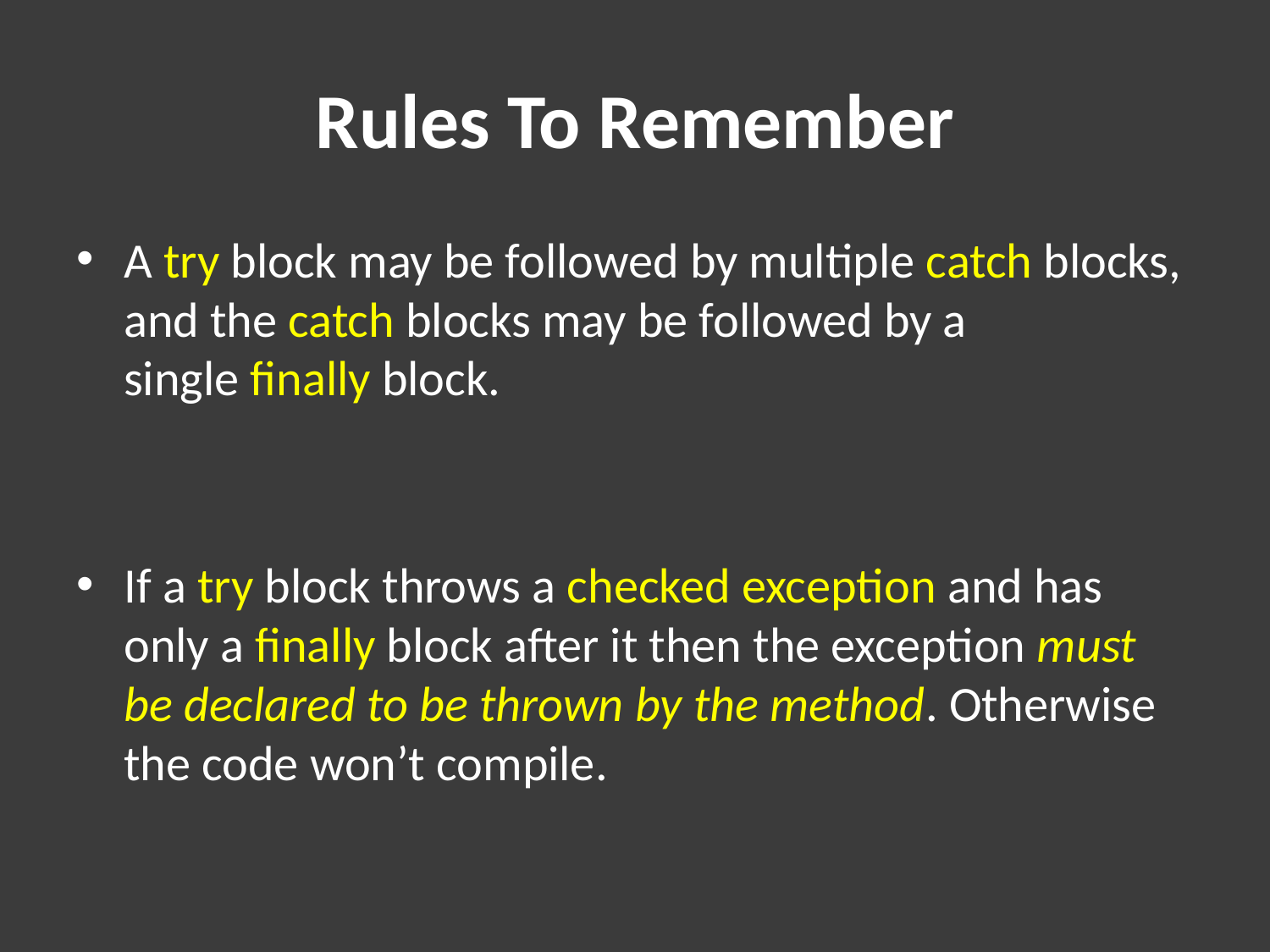

# Rules To Remember
A try block may be followed by multiple catch blocks, and the catch blocks may be followed by a single finally block.

If a try block throws a checked exception and has only a finally block after it then the exception must be declared to be thrown by the method. Otherwise the code won’t compile.